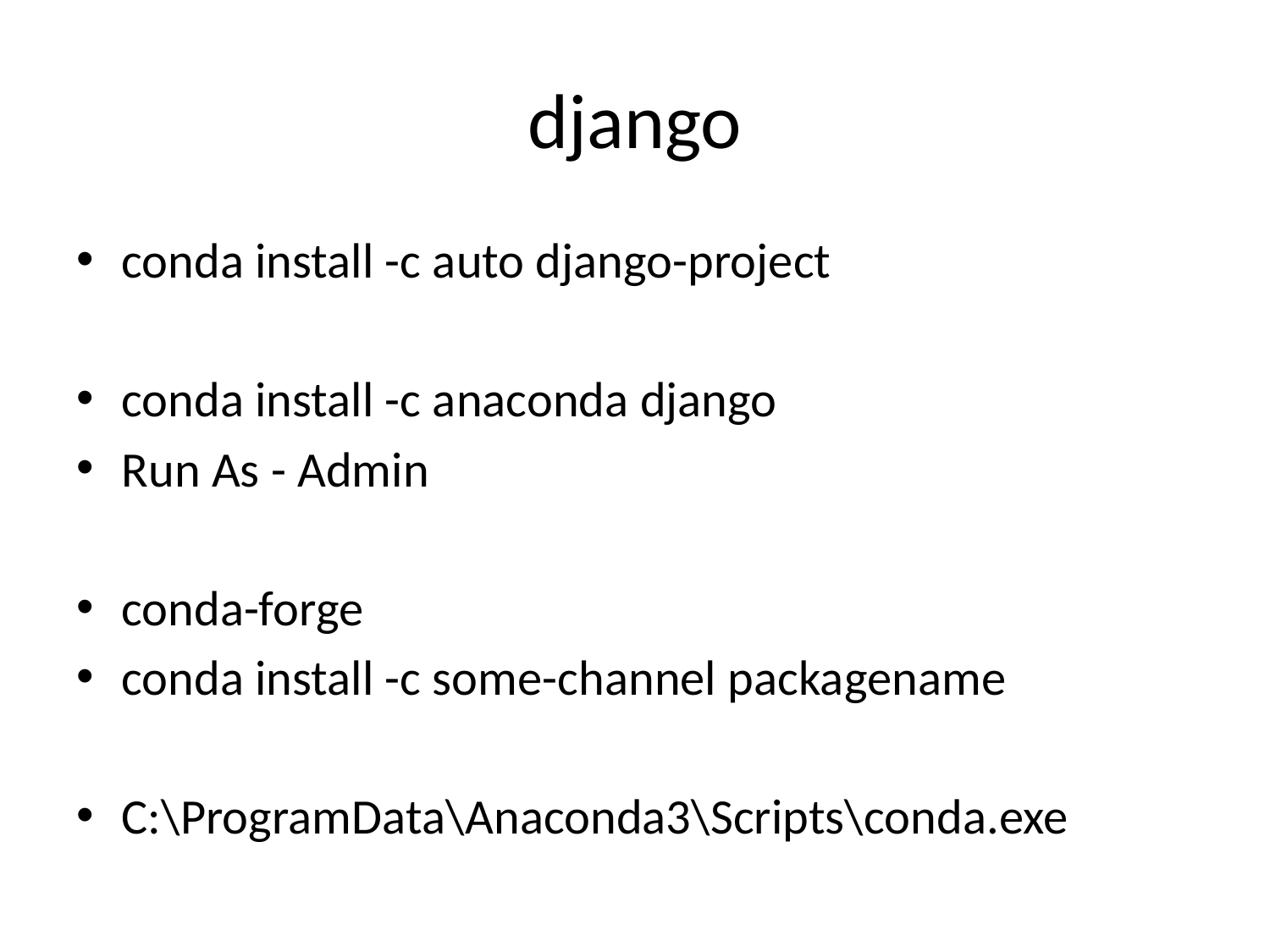

# django
conda install -c auto django-project

conda install -c anaconda django
Run As - Admin

conda-forge
conda install -c some-channel packagename

C:\ProgramData\Anaconda3\Scripts\conda.exe